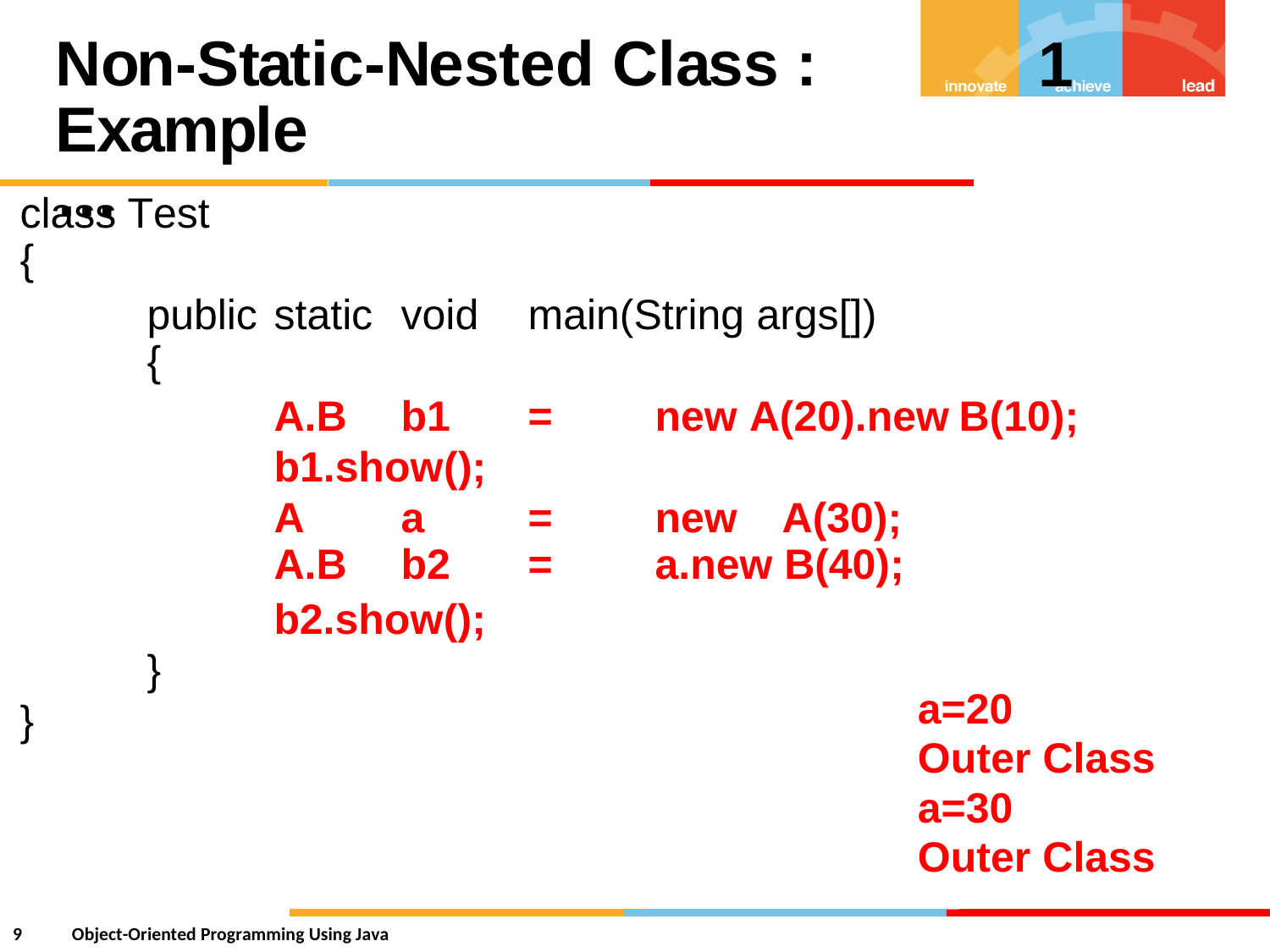

Non-Static-Nested Class : Example
…
1

class
{
Test
public
{
static
void
main(String args[])
A.B
b1
=
new A(20).new
B(10);
b1.show();
A
A.B
a
b2
=
=
new
a.new
A(30);
B(40);
b2.show();
}
a=20
Outer Class a=30
Outer Class
}

9
Object-Oriented Programming Using Java